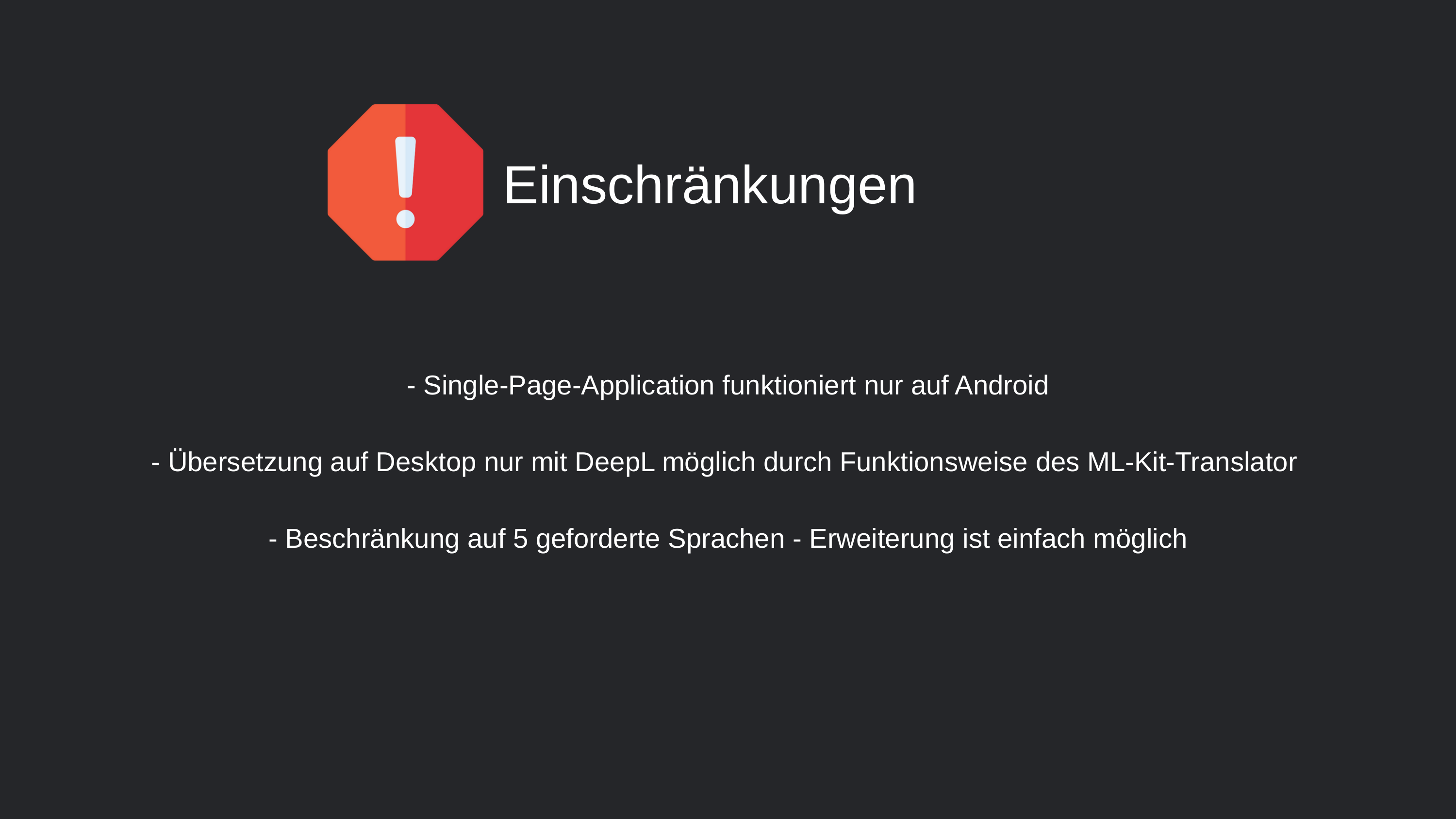

Einschränkungen
- Single-Page-Application funktioniert nur auf Android

- Übersetzung auf Desktop nur mit DeepL möglich durch Funktionsweise des ML-Kit-Translator

- Beschränkung auf 5 geforderte Sprachen - Erweiterung ist einfach möglich